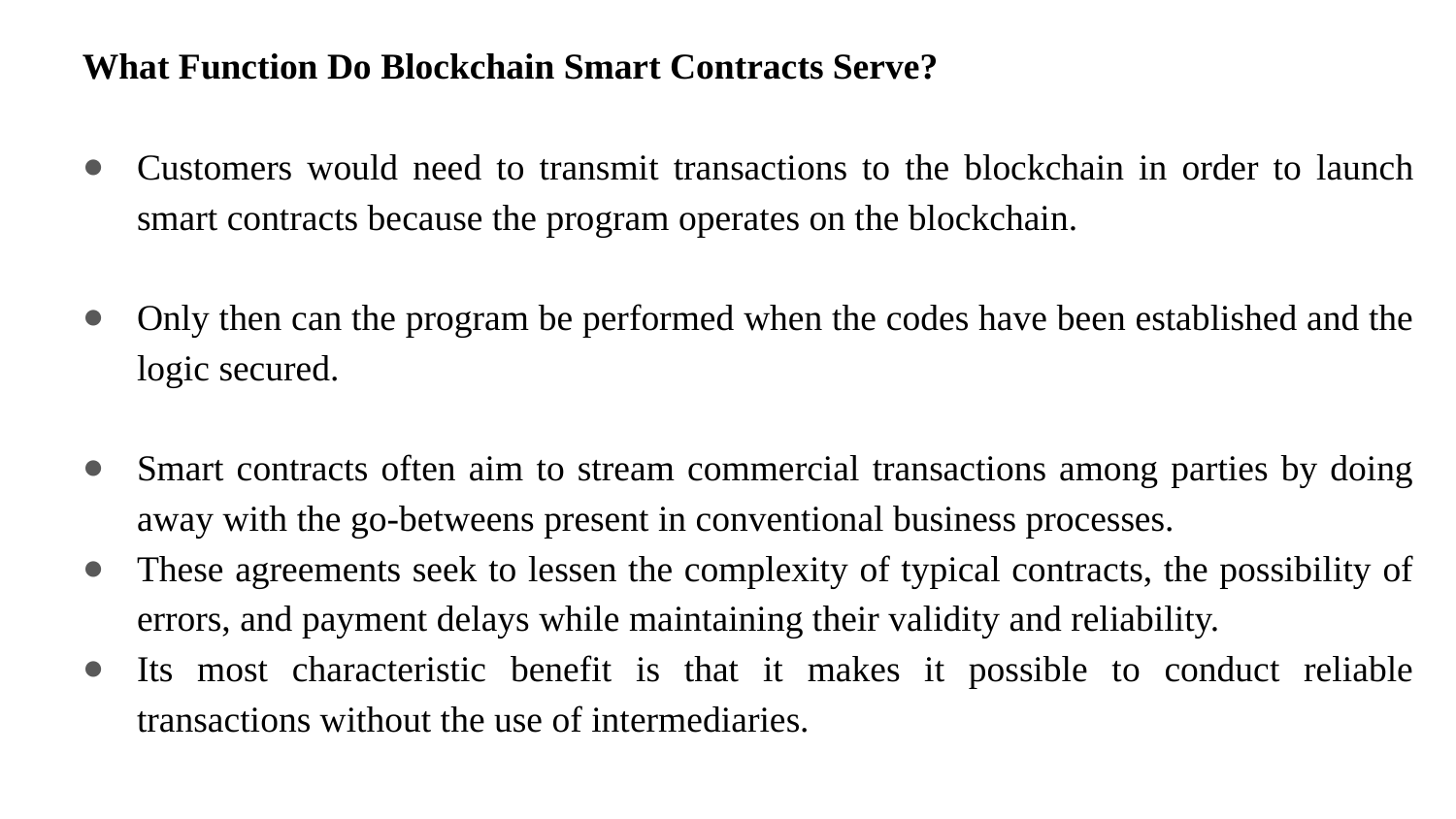

What Function Do Blockchain Smart Contracts Serve?

Customers would need to transmit transactions to the blockchain in order to launch smart contracts because the program operates on the blockchain.

Only then can the program be performed when the codes have been established and the logic secured.

Smart contracts often aim to stream commercial transactions among parties by doing away with the go-betweens present in conventional business processes.
These agreements seek to lessen the complexity of typical contracts, the possibility of errors, and payment delays while maintaining their validity and reliability.
Its most characteristic benefit is that it makes it possible to conduct reliable transactions without the use of intermediaries.